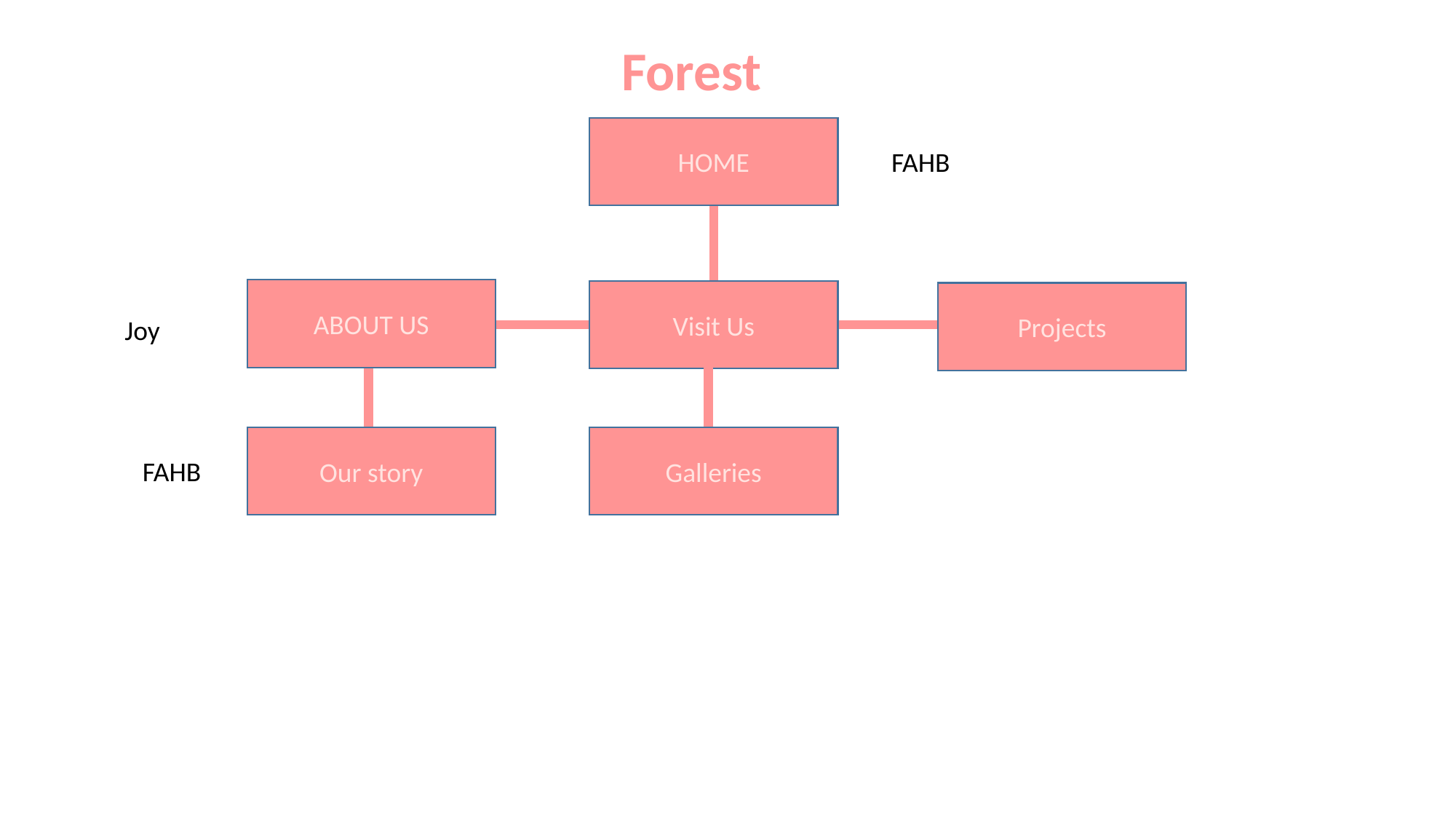

Forest
HOME
FAHB
ABOUT US
Visit Us
Projects
Joy
Our story
Galleries
FAHB